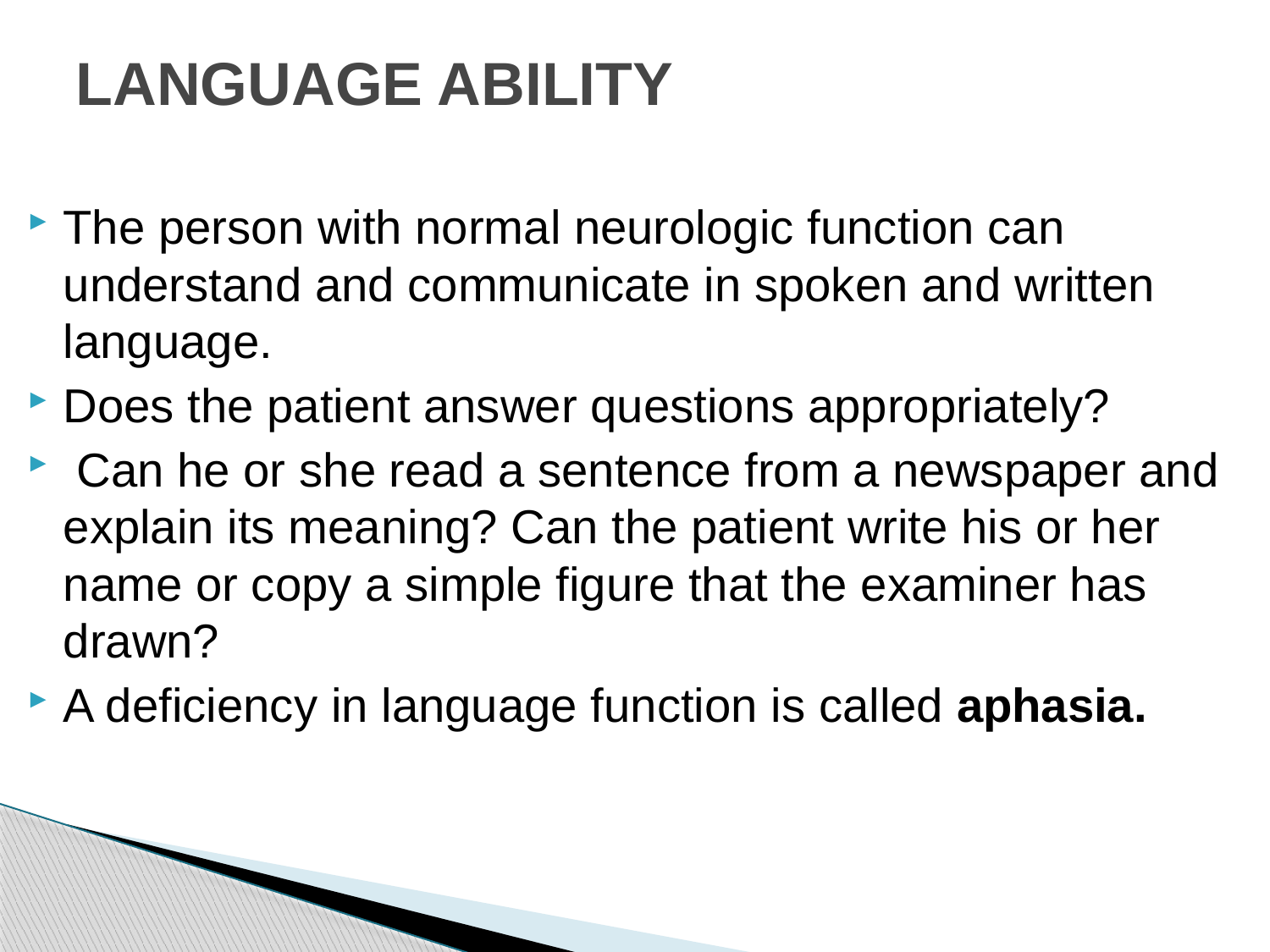

# LANGUAGE ABILITY
The person with normal neurologic function can understand and communicate in spoken and written language.
Does the patient answer questions appropriately?
 Can he or she read a sentence from a newspaper and explain its meaning? Can the patient write his or her name or copy a simple figure that the examiner has drawn?
A deficiency in language function is called aphasia.